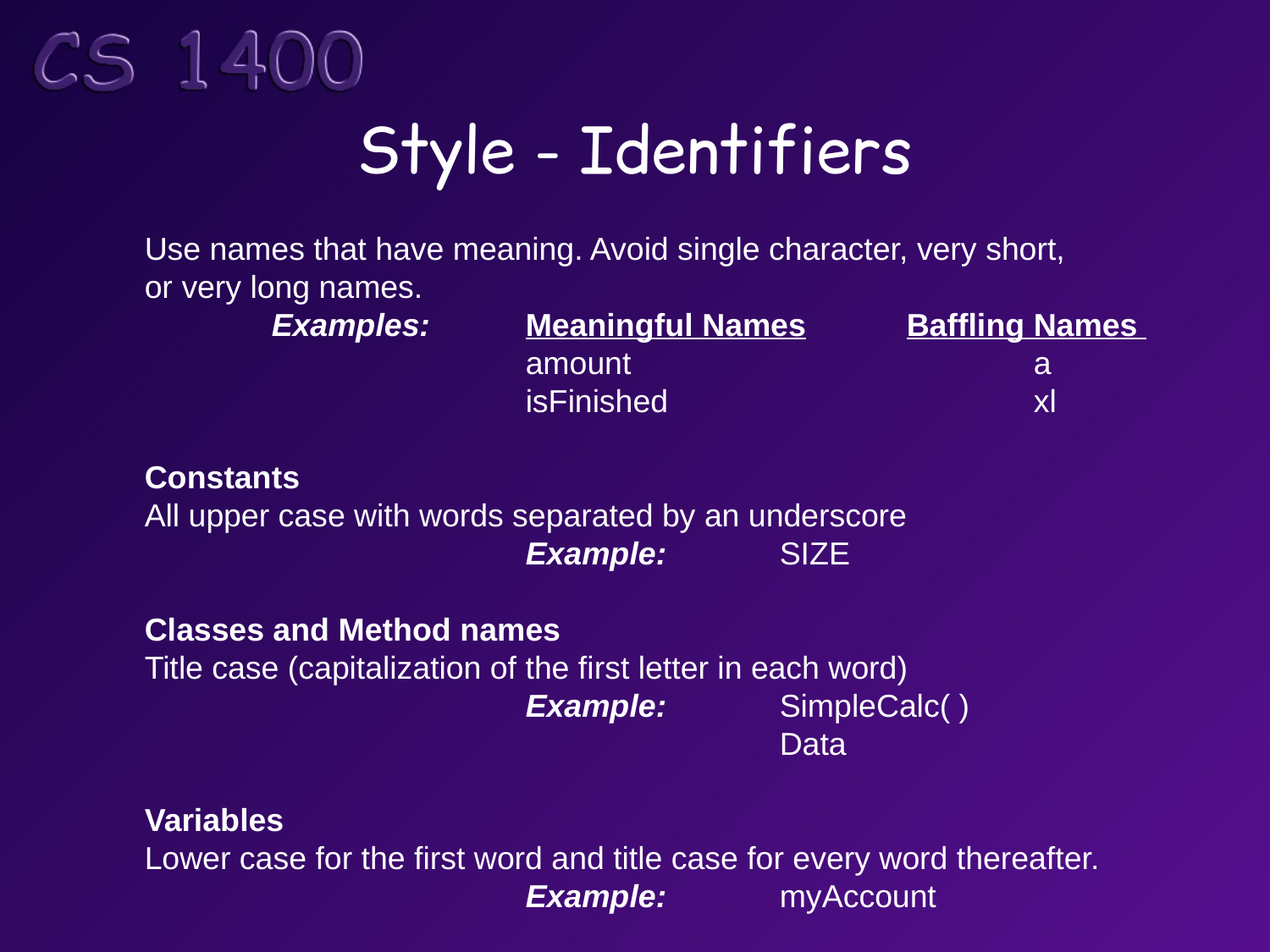

# Style - Identifiers
Use names that have meaning. Avoid single character, very short,
or very long names.
	Examples:	Meaningful Names	Baffling Names
			amount				a
			isFinished			xl

Constants
All upper case with words separated by an underscore
			Example:	SIZE

Classes and Method names
Title case (capitalization of the first letter in each word)
			Example:	SimpleCalc( )
					Data

Variables
Lower case for the first word and title case for every word thereafter.
			Example:	myAccount